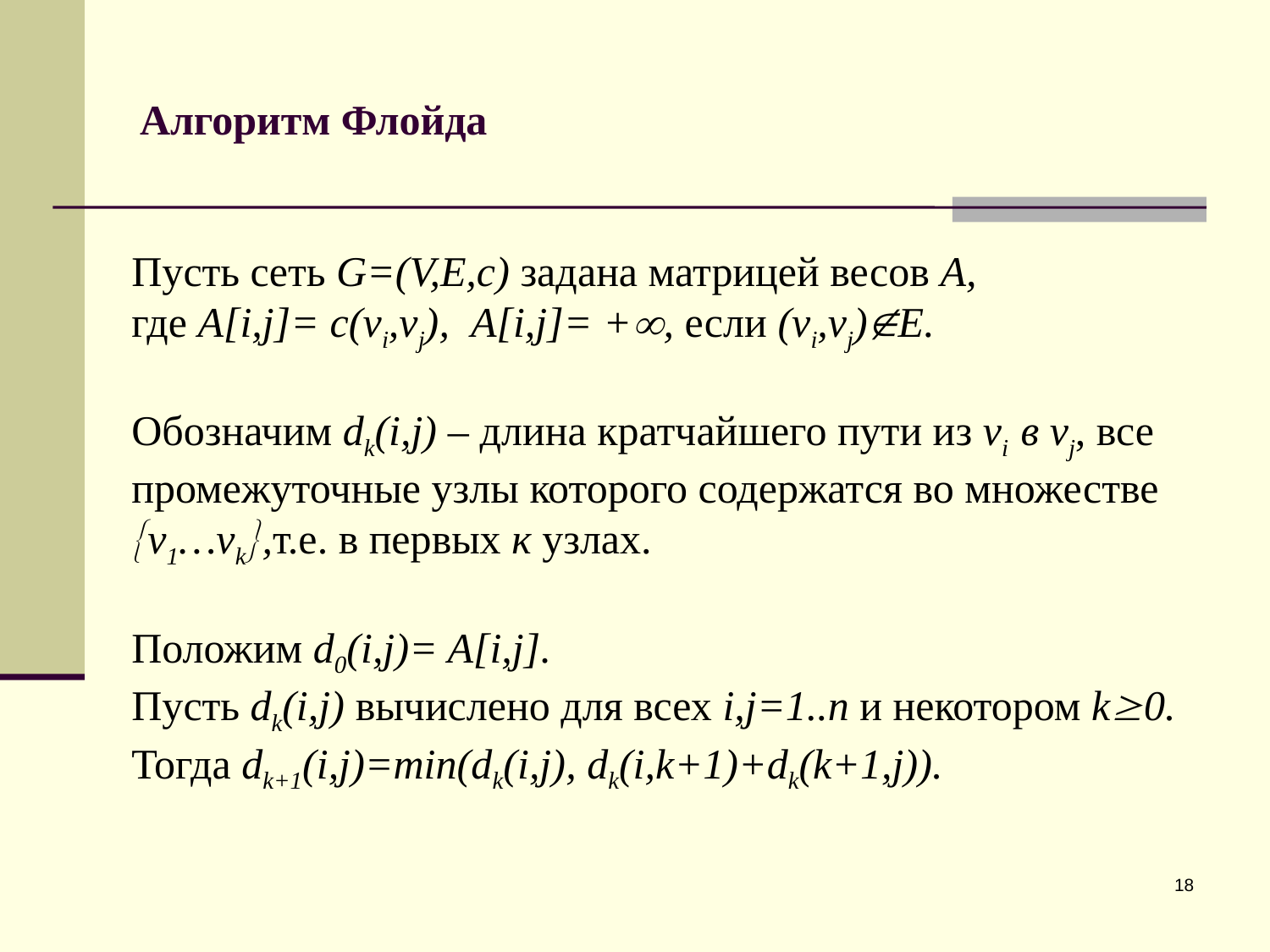

# Алгоритм Флойда
Пусть cеть G=(V,E,c) задана матрицей весов A,
где A[i,j]= c(vi,vj),  A[i,j]= +∞, если (vi,vj)∉E.

Обозначим dk(i,j) – длина кратчайшего пути из vi  в vj, все промежуточные узлы которого содержатся во множестве {v1…vk},т.е. в первых к узлах.

Положим d0(i,j)= A[i,j].
Пусть dk(i,j) вычислено для всех i,j=1..n и некотором k≥0.
Тогда dk+1(i,j)=min(dk(i,j), dk(i,k+1)+dk(k+1,j)).

18